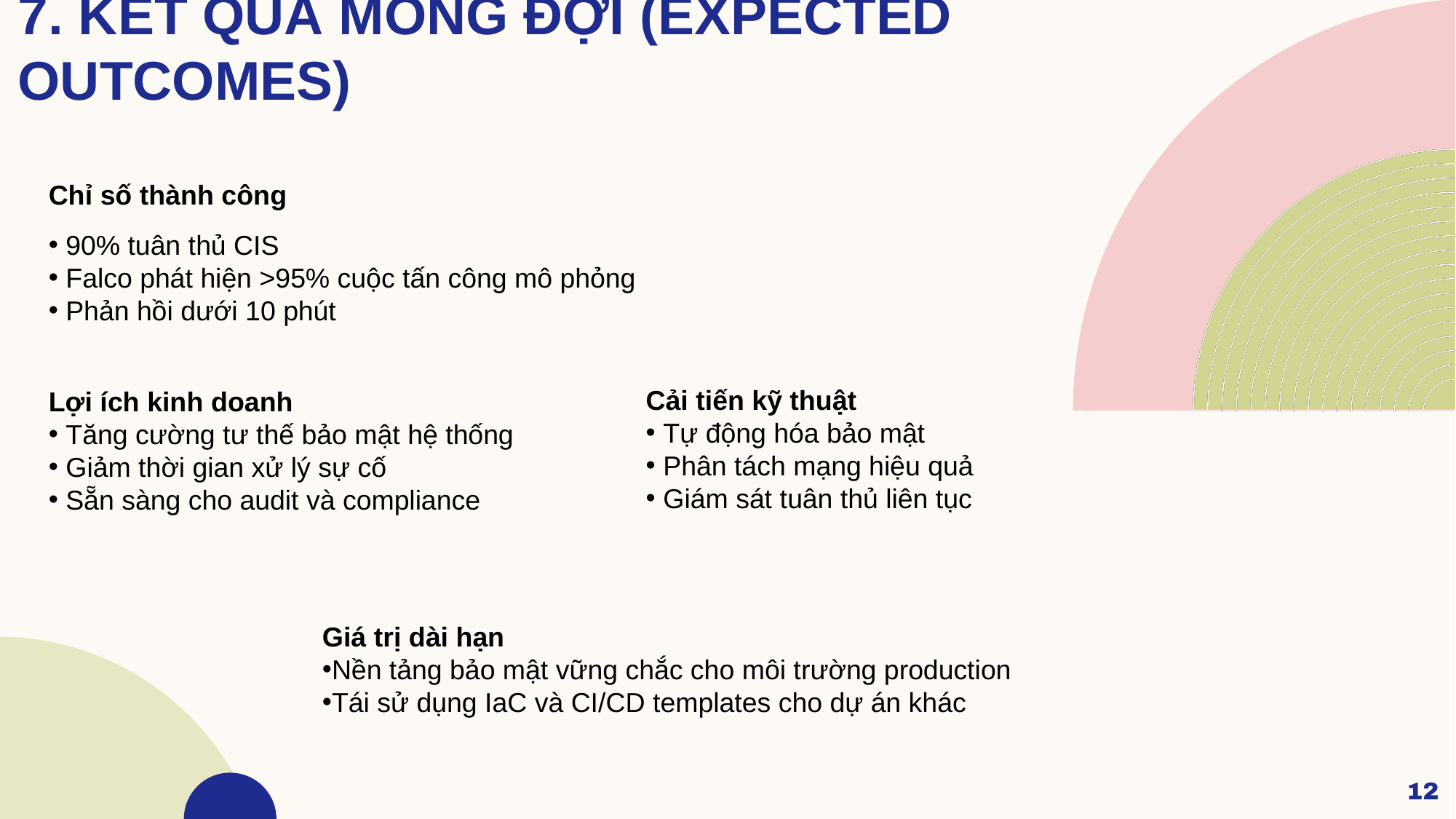

# 7. Kết Quả Mong Đợi (Expected Outcomes)
Chỉ số thành công
 90% tuân thủ CIS
 Falco phát hiện >95% cuộc tấn công mô phỏng
 Phản hồi dưới 10 phút
Cải tiến kỹ thuật
 Tự động hóa bảo mật
 Phân tách mạng hiệu quả
 Giám sát tuân thủ liên tục
Lợi ích kinh doanh
 Tăng cường tư thế bảo mật hệ thống
 Giảm thời gian xử lý sự cố
 Sẵn sàng cho audit và compliance
Giá trị dài hạn
Nền tảng bảo mật vững chắc cho môi trường production
Tái sử dụng IaC và CI/CD templates cho dự án khác
12